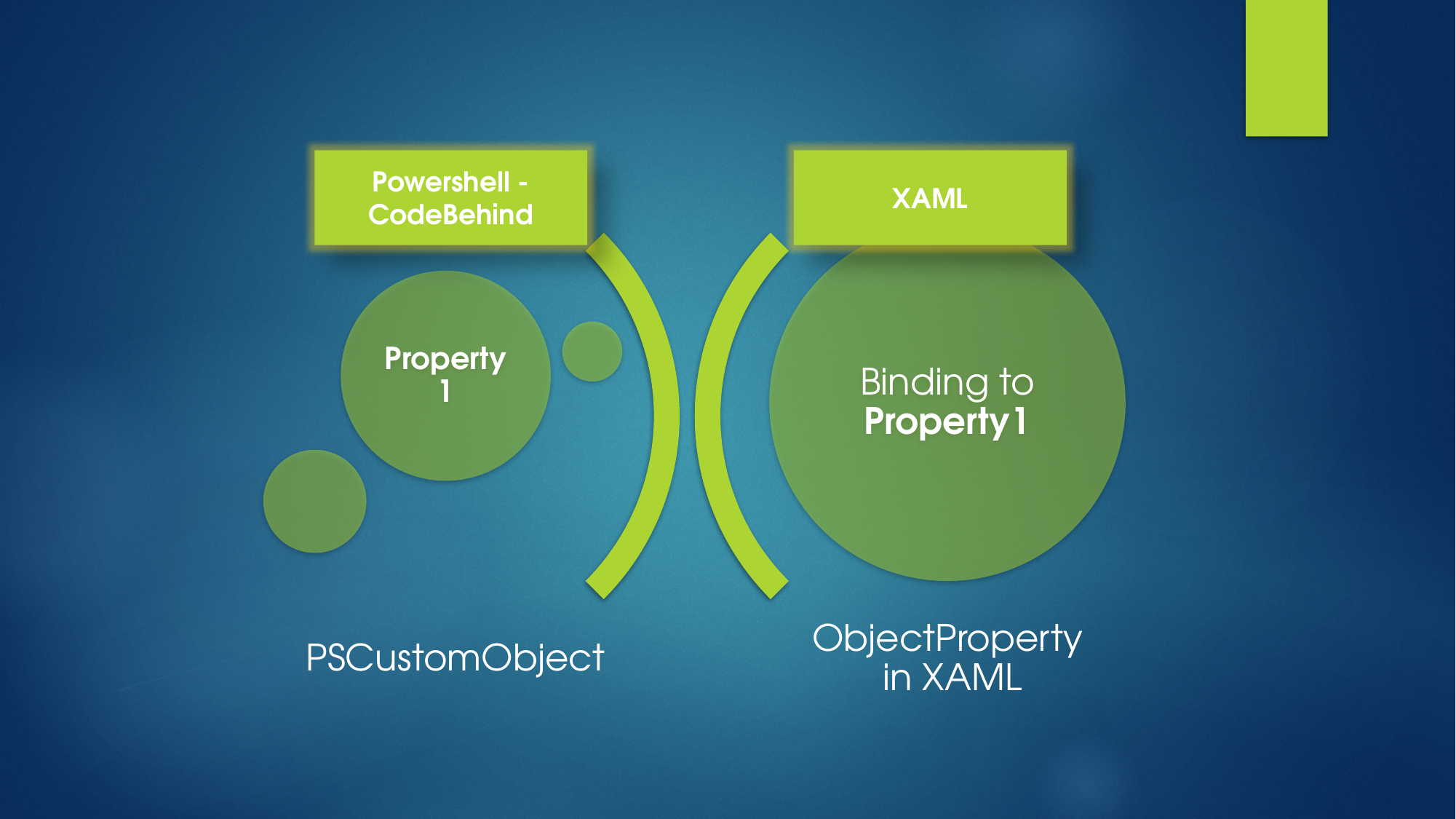

ObjectProperty
in XAML
Binding to Property1
Property1
PSCustomObject
Powershell -
CodeBehind
XAML